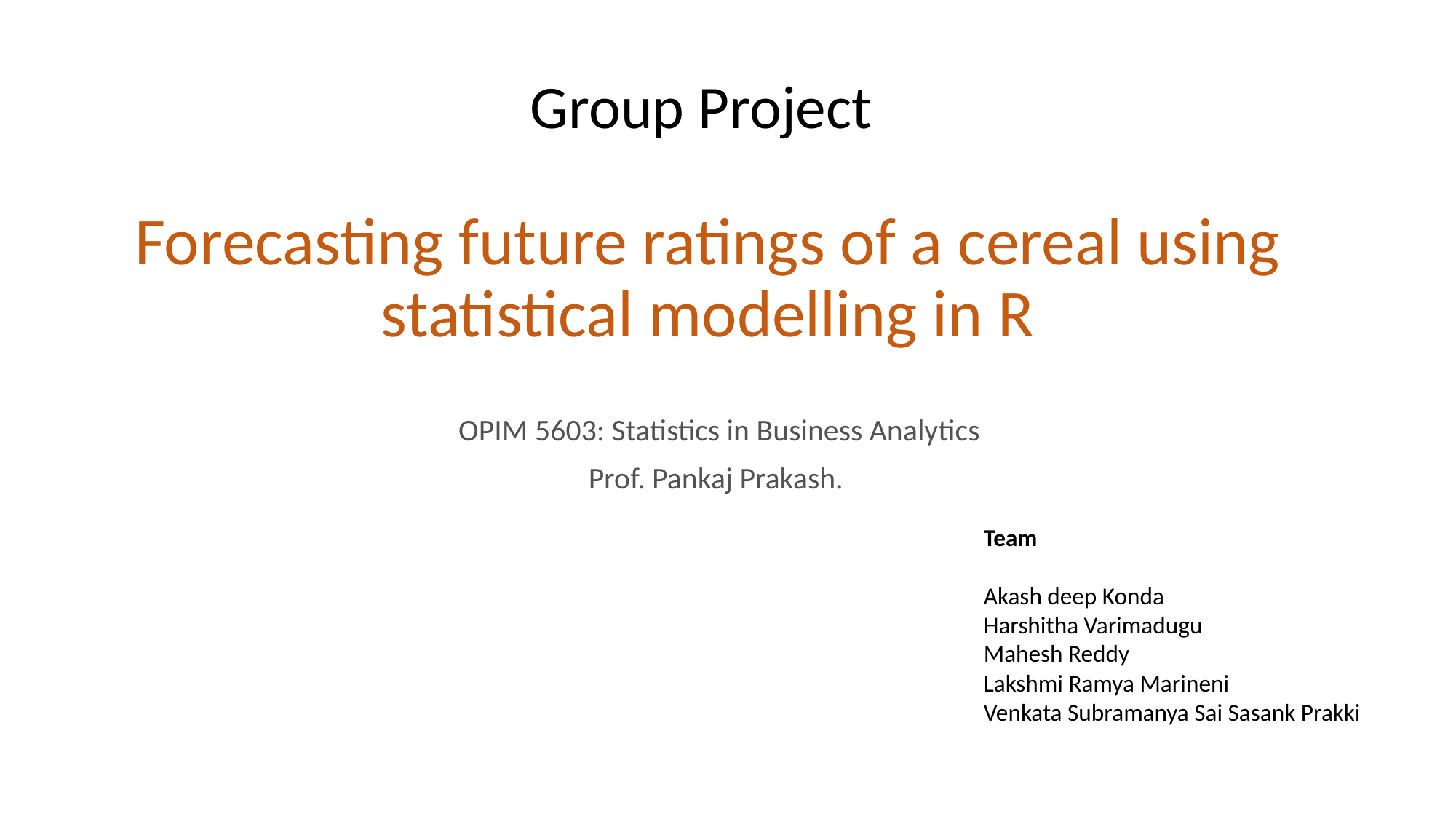

Group Project

# Forecasting future ratings of a cereal using statistical modelling in R
OPIM 5603: Statistics in Business Analytics
Prof. Pankaj Prakash.

Team

Akash deep Konda
Harshitha Varimadugu
Mahesh Reddy
Lakshmi Ramya Marineni
Venkata Subramanya Sai Sasank Prakki